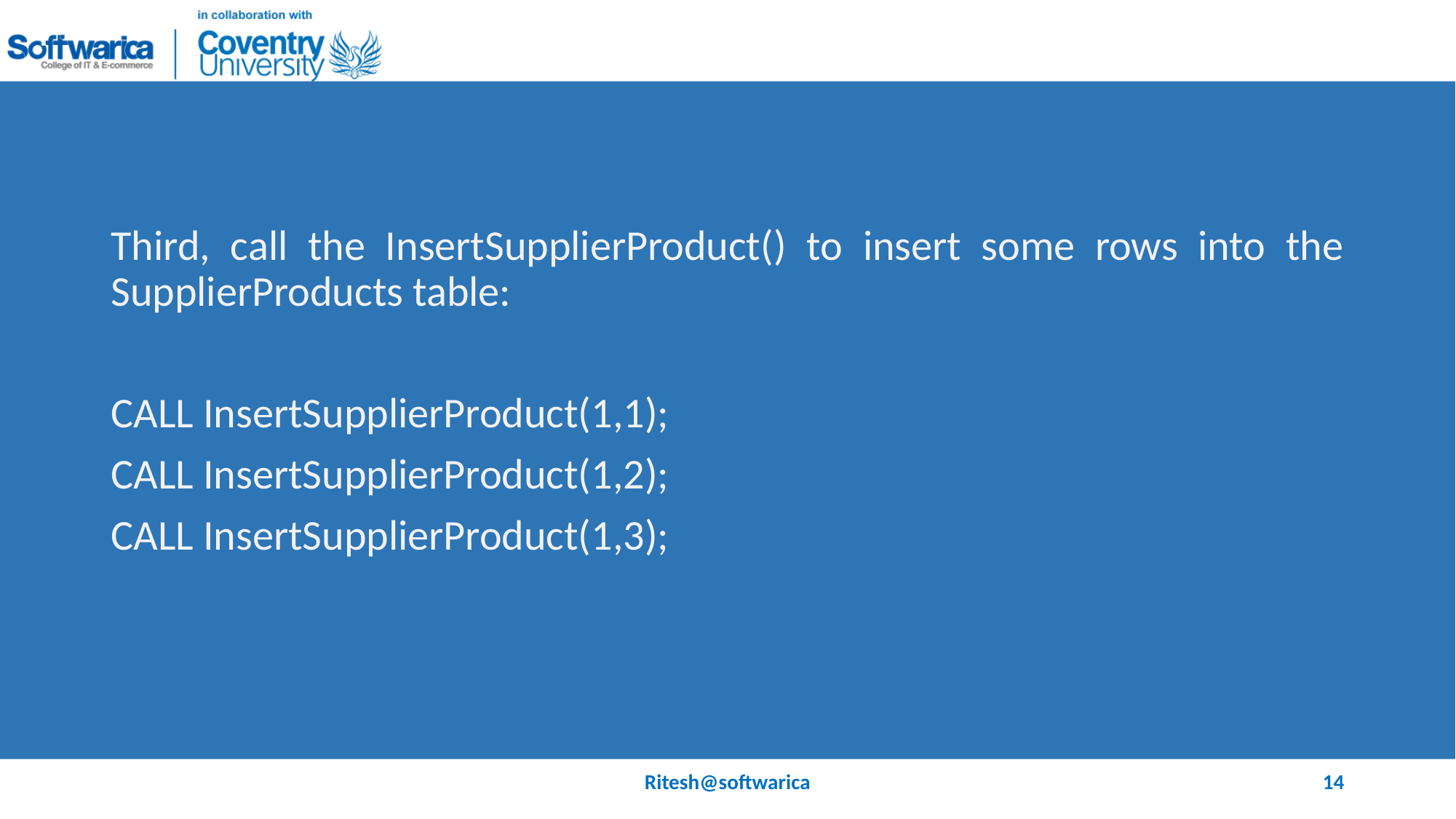

#
Third, call the InsertSupplierProduct() to insert some rows into the SupplierProducts table:

CALL InsertSupplierProduct(1,1);
CALL InsertSupplierProduct(1,2);
CALL InsertSupplierProduct(1,3);
Ritesh@softwarica
14